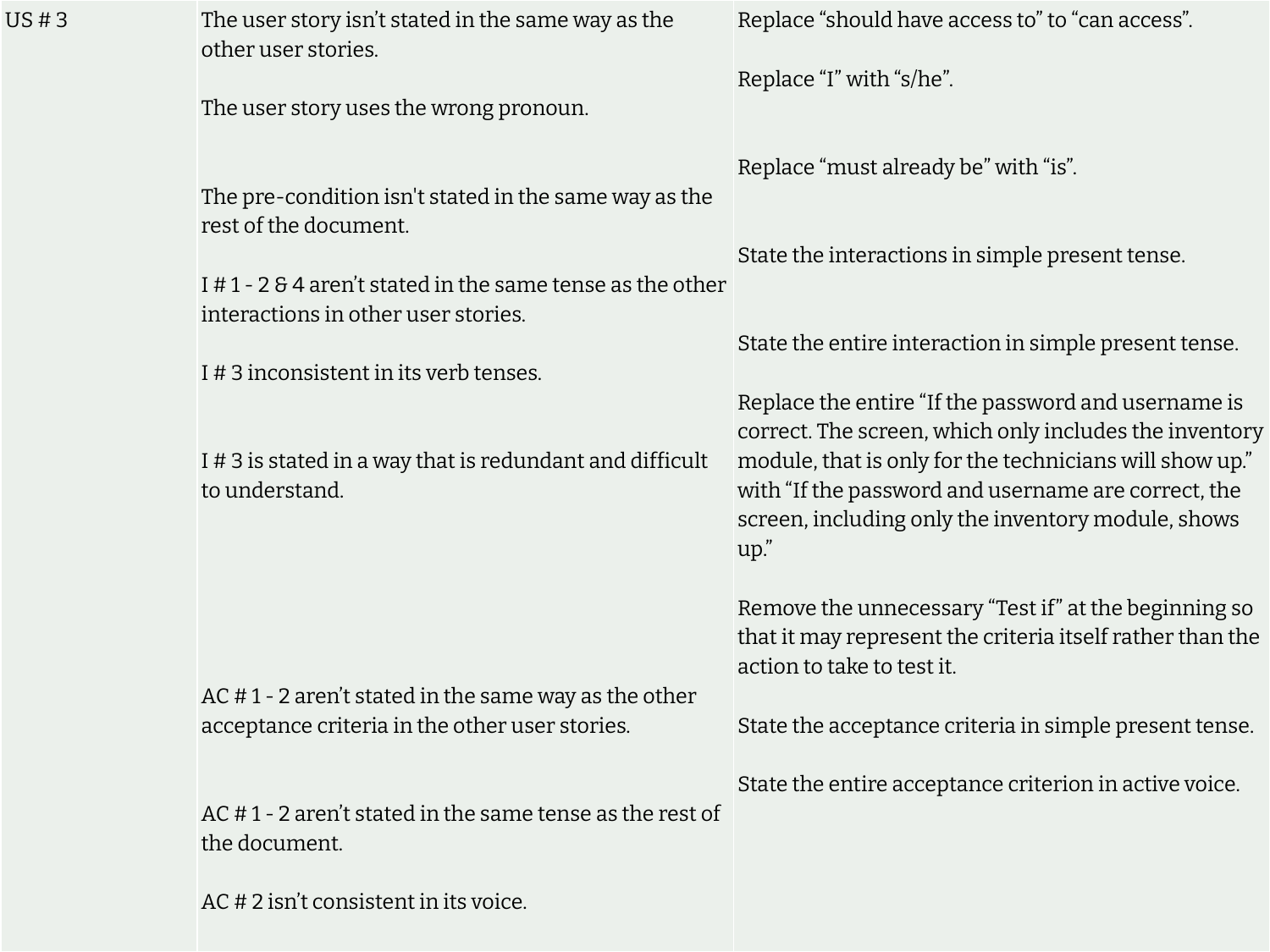

| US # 3 | The user story isn’t stated in the same way as the other user stories.   The user story uses the wrong pronoun.     The pre-condition isn't stated in the same way as the rest of the document.   I # 1 - 2 & 4 aren’t stated in the same tense as the other interactions in other user stories.   I # 3 inconsistent in its verb tenses.     I # 3 is stated in a way that is redundant and difficult to understand.             AC # 1 - 2 aren’t stated in the same way as the other acceptance criteria in the other user stories.     AC # 1 - 2 aren’t stated in the same tense as the rest of the document.   AC # 2 isn’t consistent in its voice. | Replace “should have access to” to “can access”.   Replace “I” with “s/he”.     Replace “must already be” with “is”.     State the interactions in simple present tense.     State the entire interaction in simple present tense.   Replace the entire “If the password and username is correct. The screen, which only includes the inventory module, that is only for the technicians will show up.” with “If the password and username are correct, the screen, including only the inventory module, shows up.”   Remove the unnecessary “Test if” at the beginning so that it may represent the criteria itself rather than the action to take to test it.   State the acceptance criteria in simple present tense.   State the entire acceptance criterion in active voice. |
| --- | --- | --- |
#